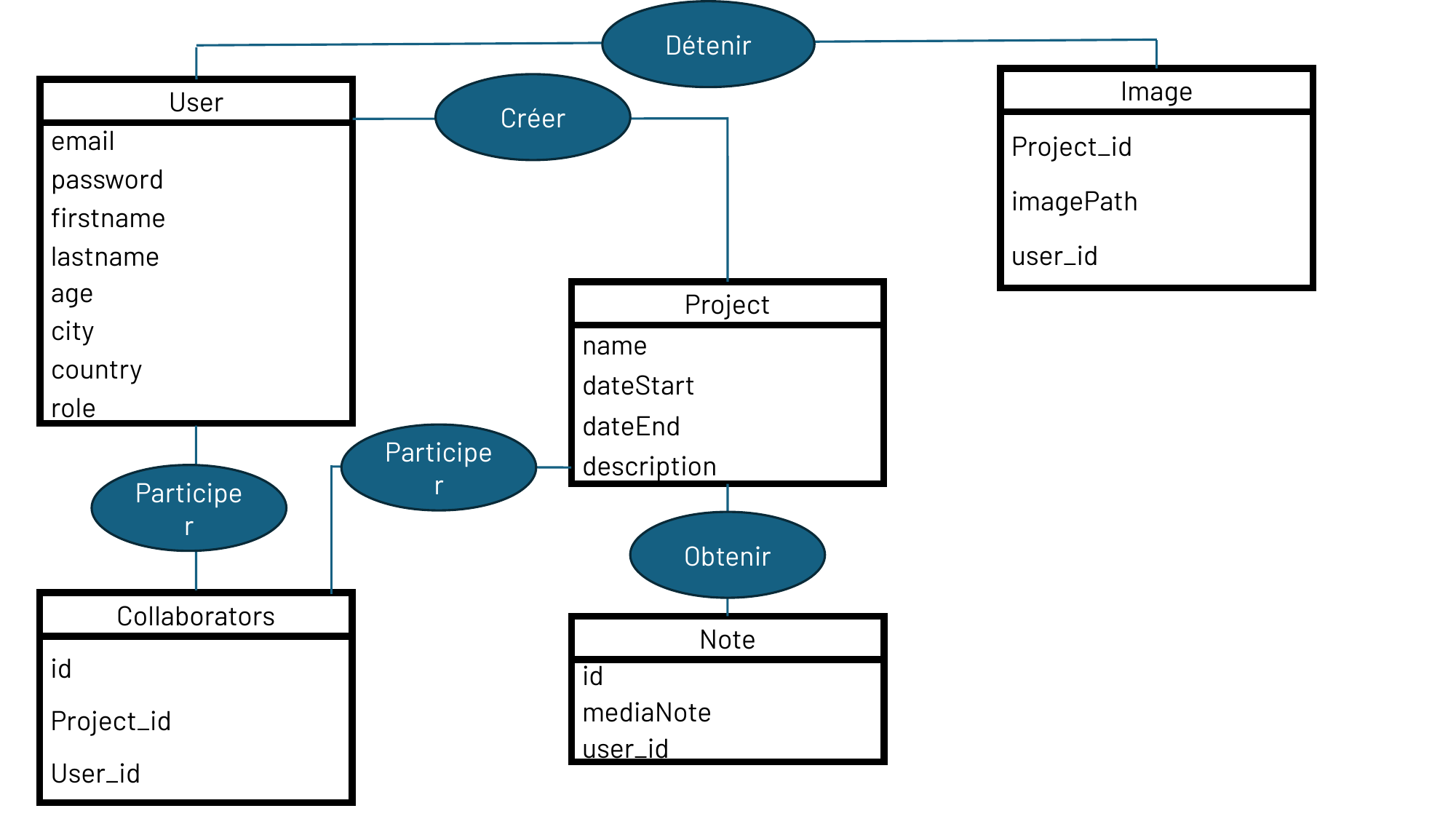

Détenir

Image
Project_id
imagePath
user_id
Créer

User
email
password
firstname
lastname
age
city
country
role

Project
name
dateStart
dateEnd
description
Participer
Participer
Obtenir

Collaborators
id
Project_id
User_id

Note
id
mediaNote
user_id